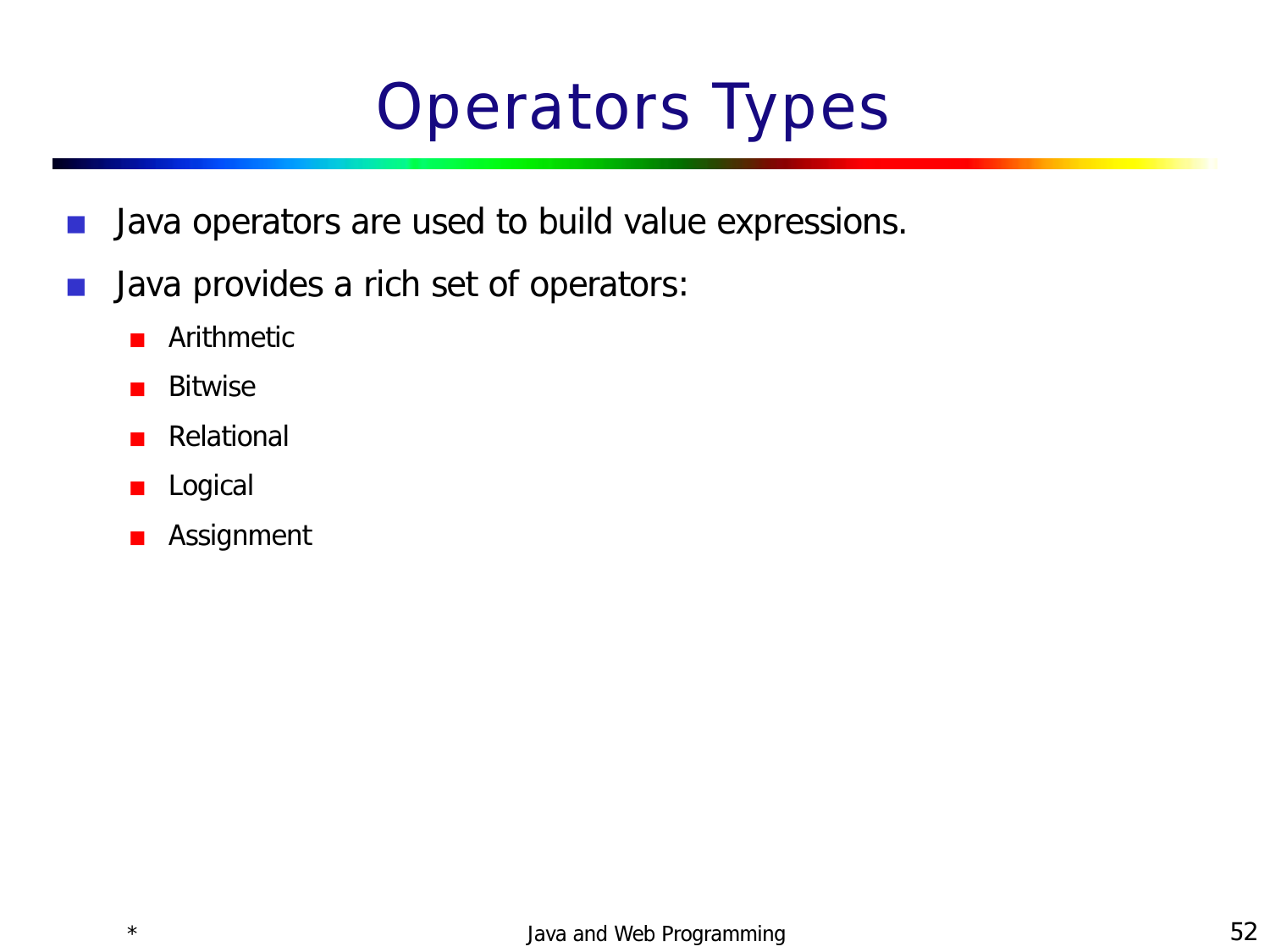

# Operators Types
Java operators are used to build value expressions.
Java provides a rich set of operators:
Arithmetic
Bitwise
Relational
Logical
Assignment

*
52
Java and Web Programming